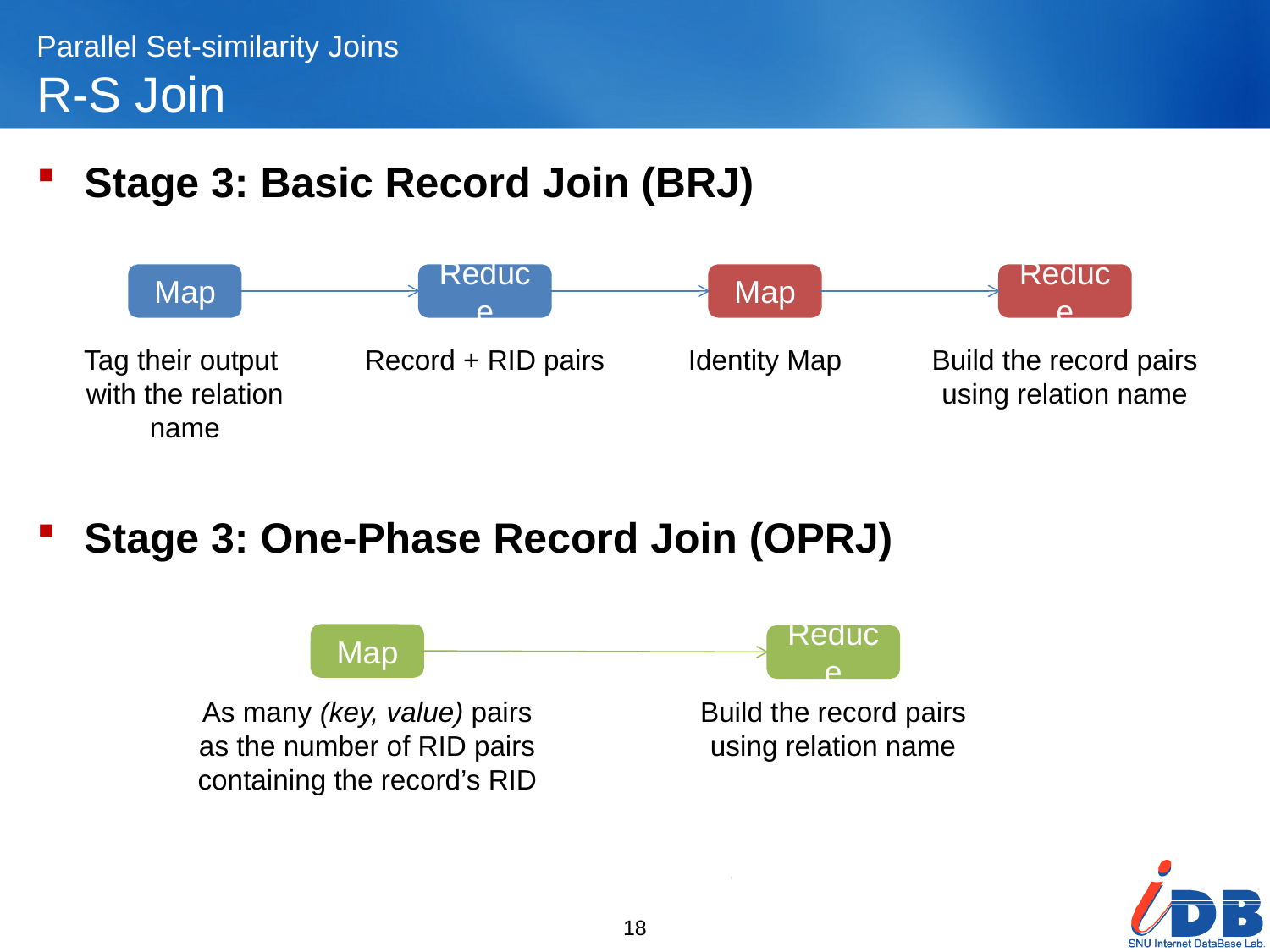

# Parallel Set-similarity Joins R-S Join
Stage 3: Basic Record Join (BRJ)

Stage 3: One-Phase Record Join (OPRJ)

Map
Reduce
Map
Reduce
Tag their output
with the relation name
Record + RID pairs
Identity Map
Build the record pairs using relation name
Map
Reduce
As many (key, value) pairs
 as the number of RID pairs
containing the record’s RID
Build the record pairs using relation name
18